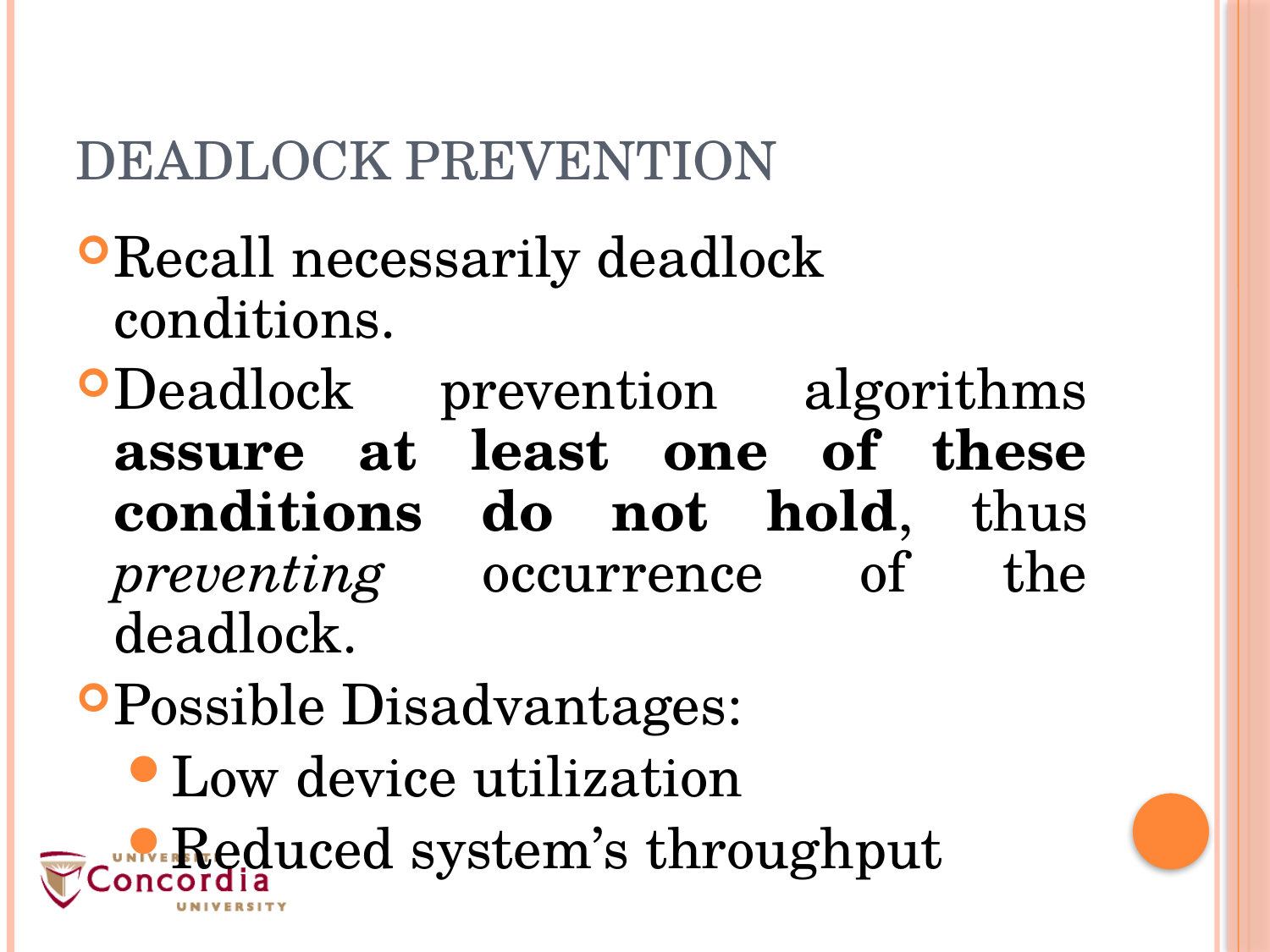

# Deadlock Prevention
Recall necessarily deadlock conditions.
Deadlock prevention algorithms assure at least one of these conditions do not hold, thus preventing occurrence of the deadlock.
Possible Disadvantages:
Low device utilization
Reduced system’s throughput

8